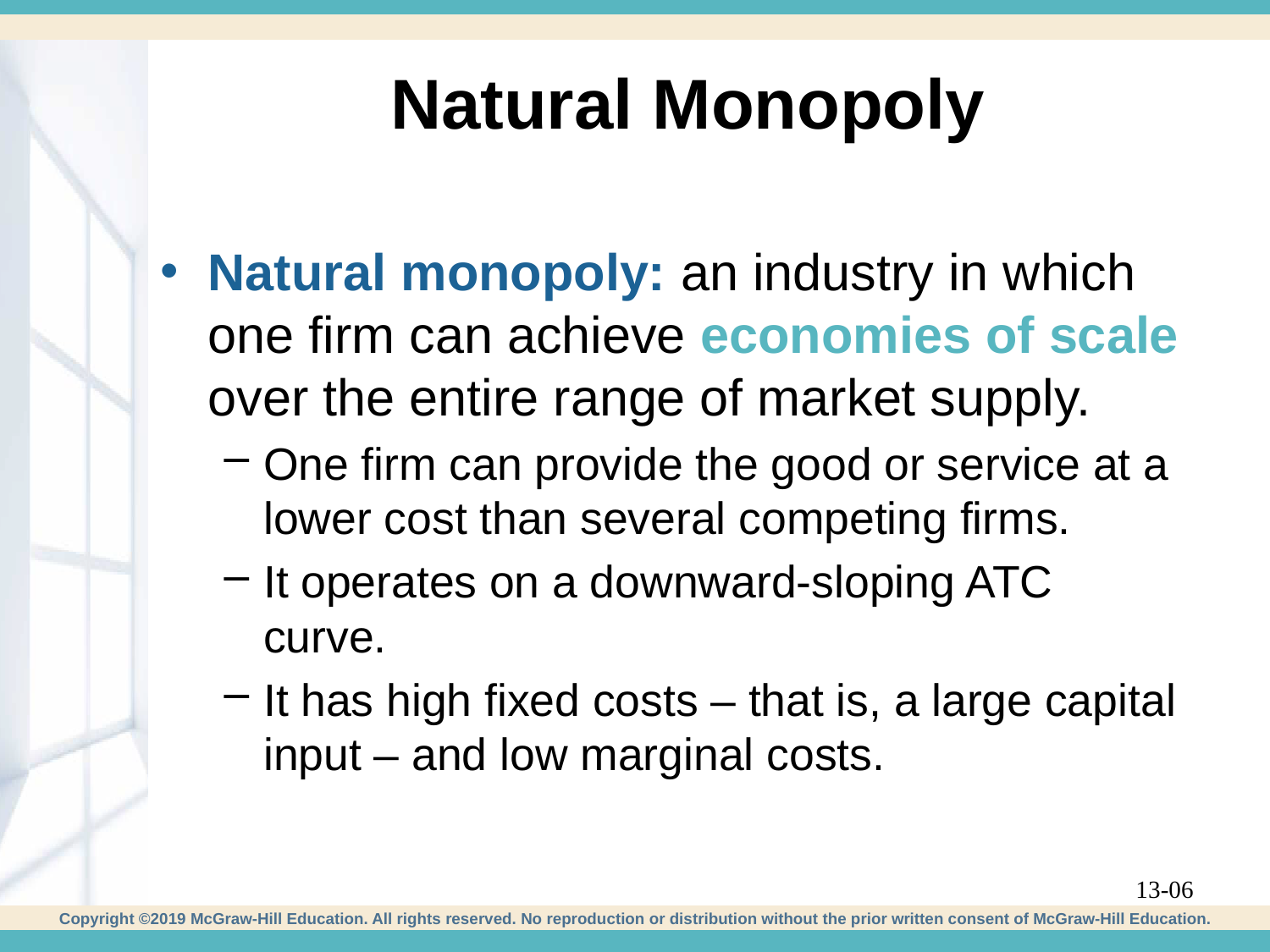

# Natural Monopoly
Natural monopoly: an industry in which one firm can achieve economies of scale over the entire range of market supply.
One firm can provide the good or service at a lower cost than several competing firms.
It operates on a downward-sloping ATC curve.
It has high fixed costs – that is, a large capital input – and low marginal costs.
13-06